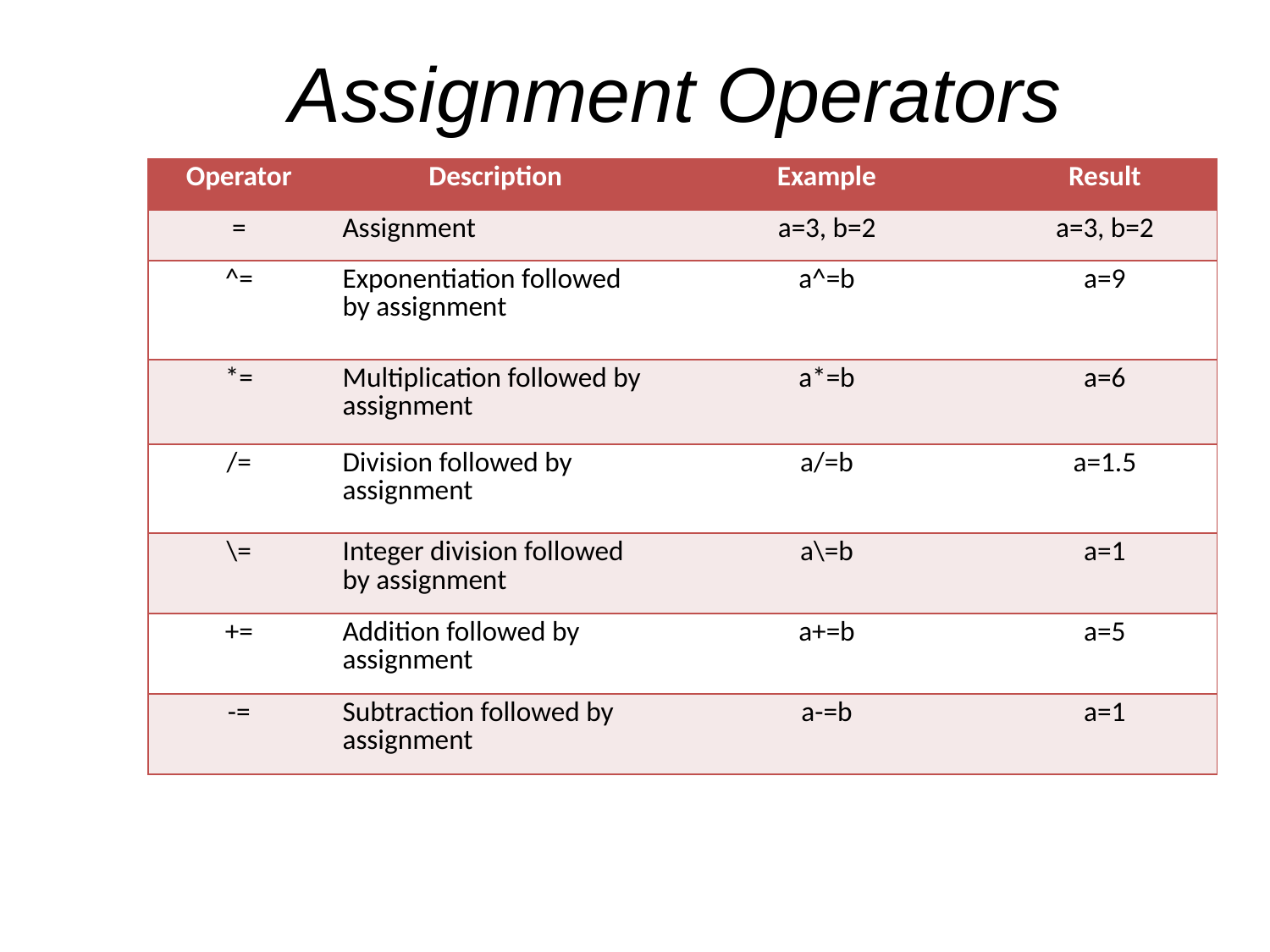

# Assignment Operators
| Operator | Description | Example | Result |
| --- | --- | --- | --- |
| = | Assignment | a=3, b=2 | a=3, b=2 |
| ^= | Exponentiation followed by assignment | a^=b | a=9 |
| \*= | Multiplication followed by assignment | a\*=b | a=6 |
| /= | Division followed by assignment | a/=b | a=1.5 |
| \= | Integer division followed by assignment | a\=b | a=1 |
| += | Addition followed by assignment | a+=b | a=5 |
| -= | Subtraction followed by assignment | a-=b | a=1 |